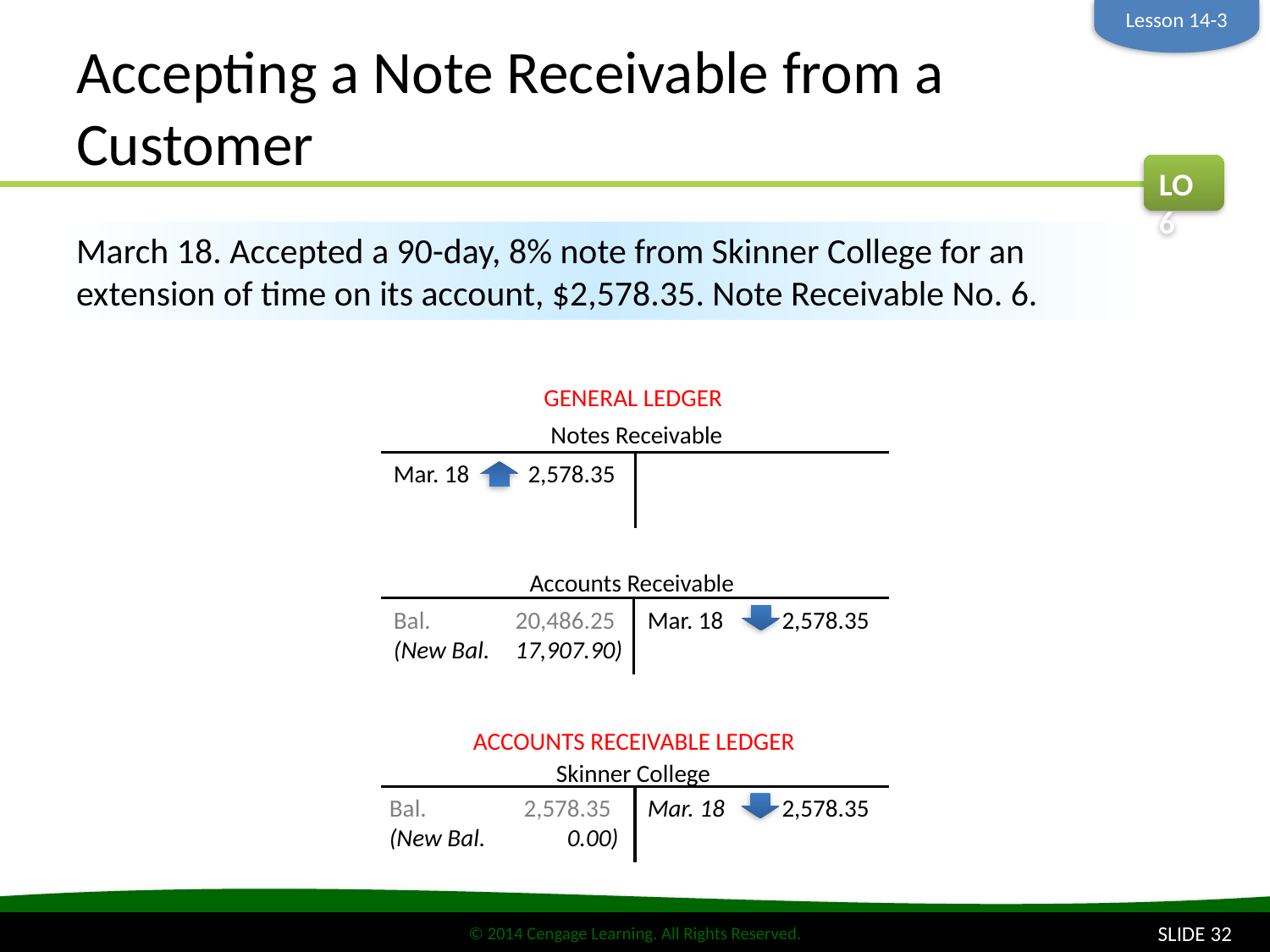

Lesson 14-3

# Accepting a Note Receivable from a Customer
LO6
March 18. Accepted a 90-day, 8% note from Skinner College for an extension of time on its account, $2,578.35. Note Receivable No. 6.
GENERAL LEDGER
Notes Receivable

Mar. 18	2,578.35

Accounts Receivable
Bal. 	20,486.25
(New Bal.	17,907.90)
Mar. 18	2,578.35

ACCOUNTS RECEIVABLE LEDGER
Skinner College
Bal.	2,578.35
(New Bal.	0.00)
Mar. 18 	2,578.35

SLIDE 32